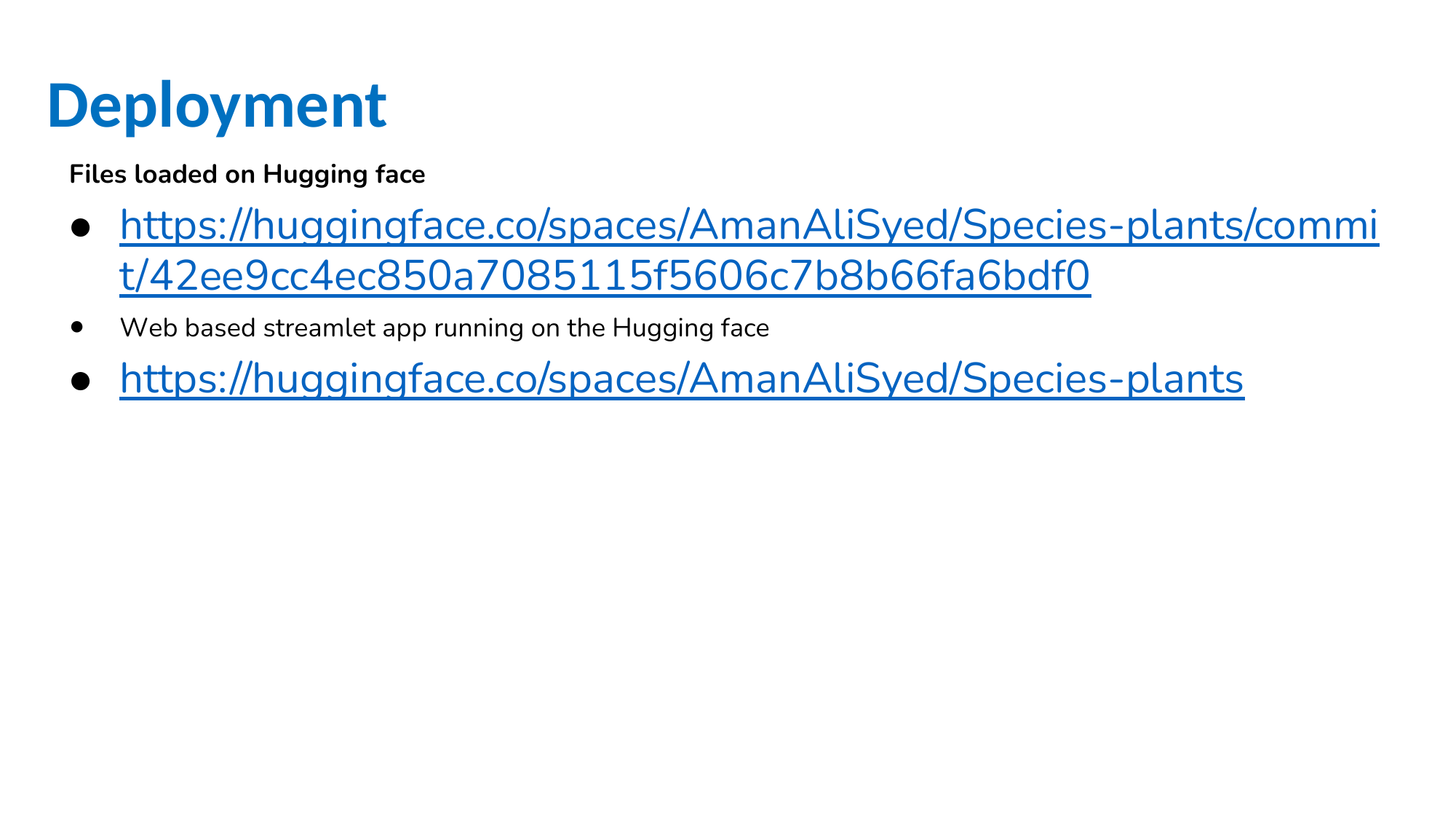

# Deployment
Files loaded on Hugging face
https://huggingface.co/spaces/AmanAliSyed/Species-plants/commit/42ee9cc4ec850a7085115f5606c7b8b66fa6bdf0
Web based streamlet app running on the Hugging face
https://huggingface.co/spaces/AmanAliSyed/Species-plants